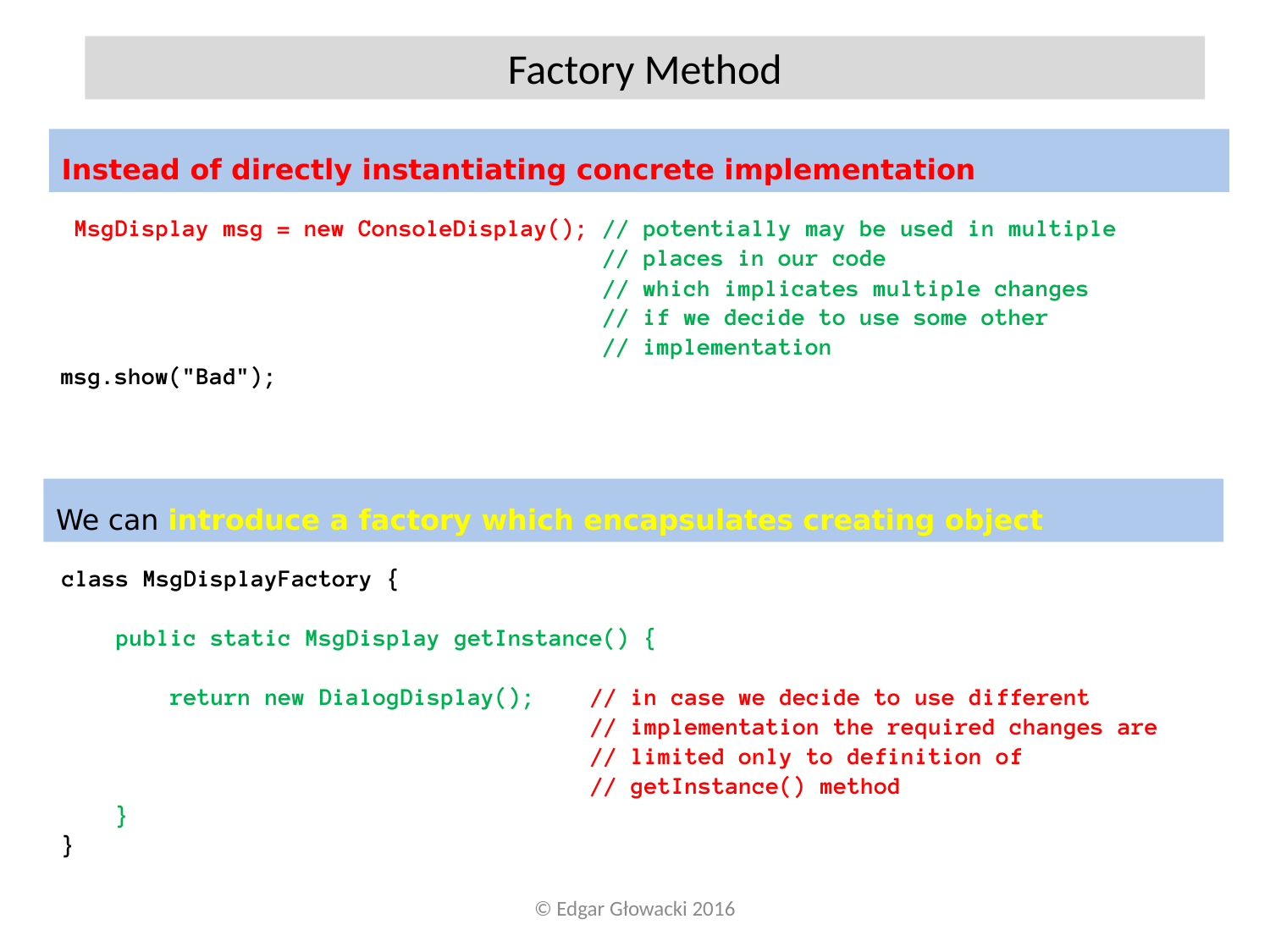

Factory Method
Instead of directly instantiating concrete implementation
 MsgDisplay msg = new ConsoleDisplay(); // potentially may be used in multiple
                                        // places in our code
                                        // which implicates multiple changes
                                        // if we decide to use some other
                                        // implementation
msg.show("Bad");
We can introduce a factory which encapsulates creating object
class MsgDisplayFactory {

    public static MsgDisplay getInstance() {

        return new DialogDisplay();    // in case we decide to use different
                                       // implementation the required changes are
                                       // limited only to definition of
                                       // getInstance() method
    }
}
© Edgar Głowacki 2016